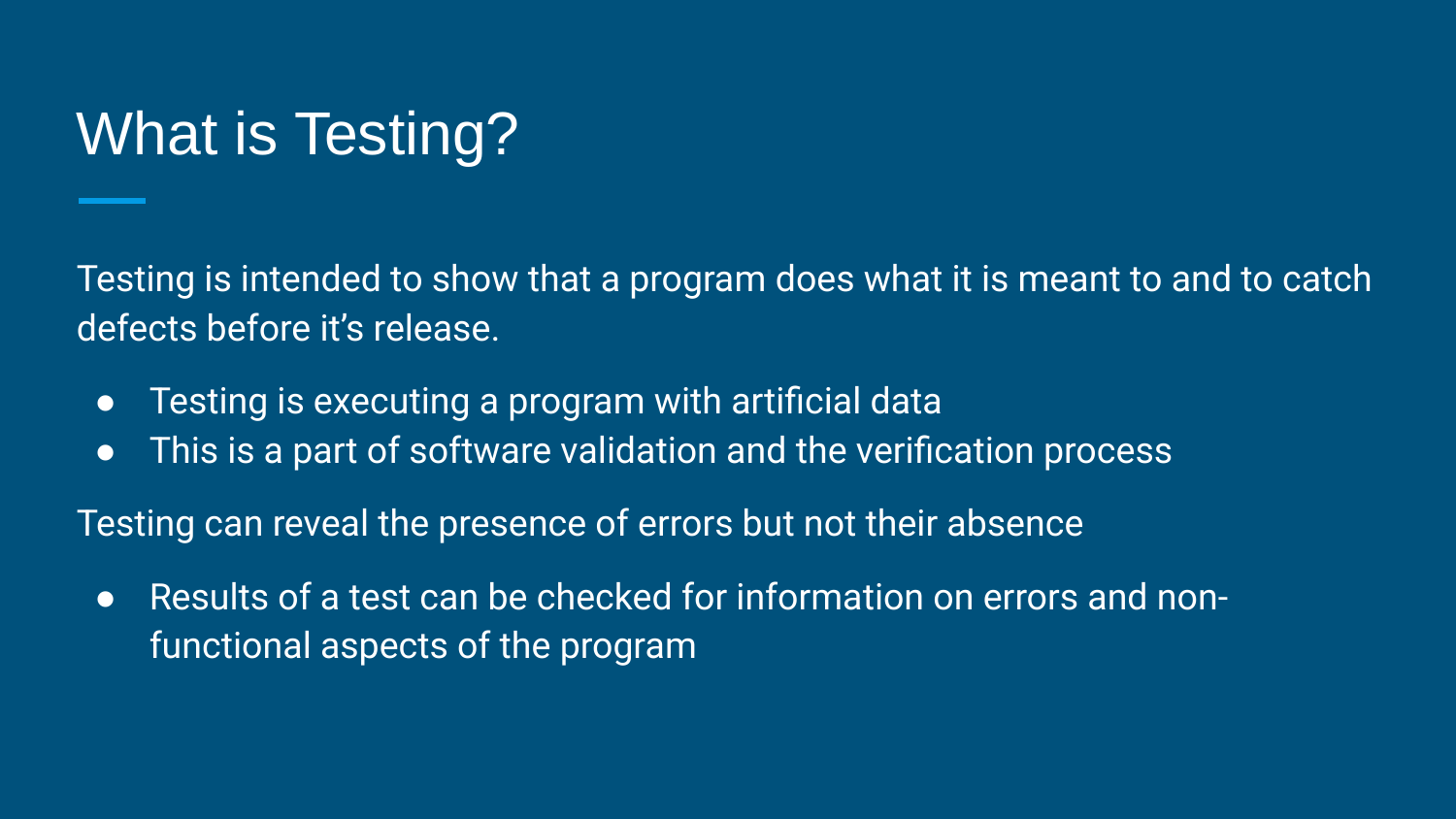

# What is Testing?
Testing is intended to show that a program does what it is meant to and to catch defects before it’s release.
Testing is executing a program with artificial data
This is a part of software validation and the verification process
Testing can reveal the presence of errors but not their absence
Results of a test can be checked for information on errors and non-functional aspects of the program